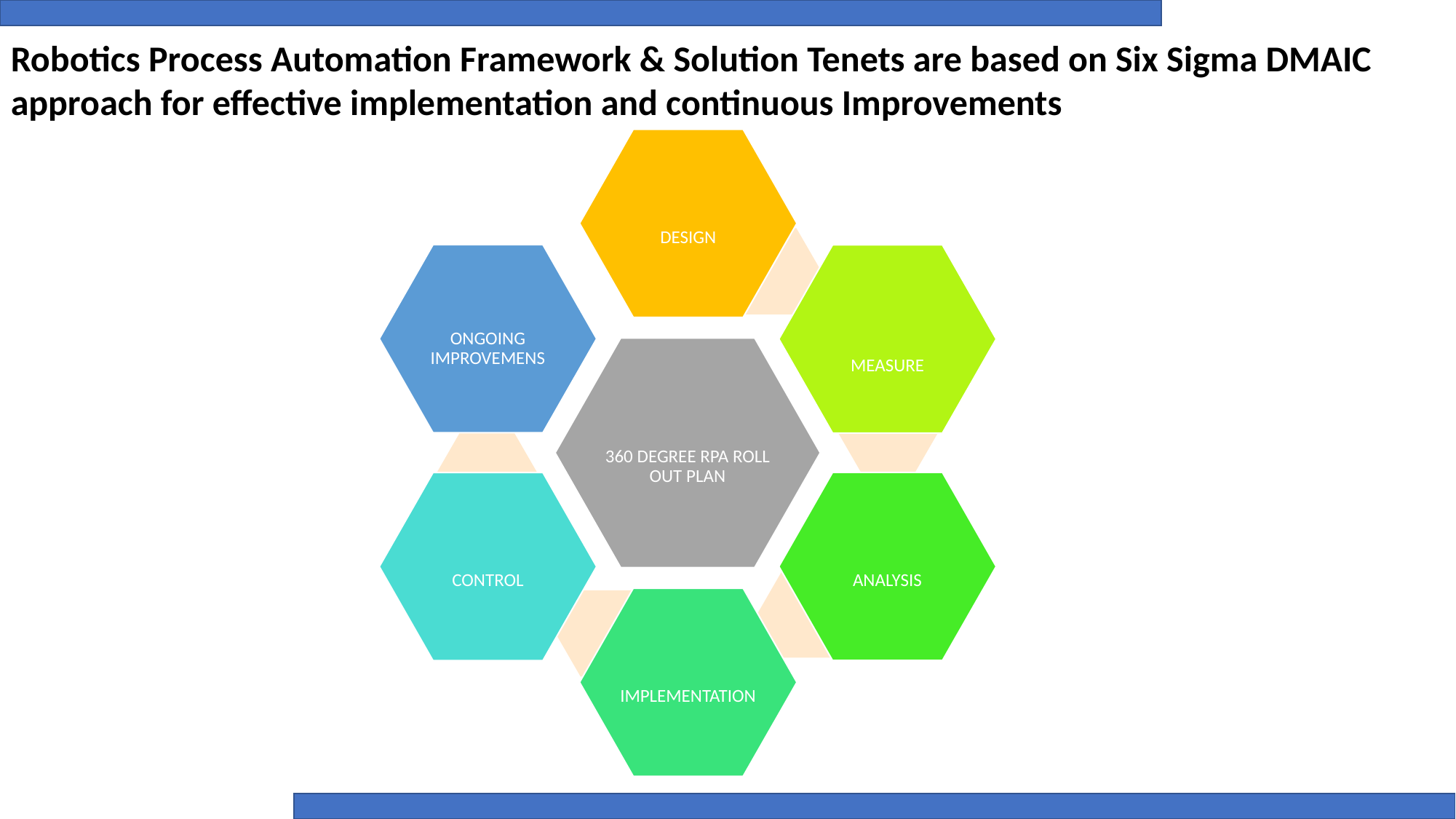

Robotics Process Automation Framework & Solution Tenets are based on Six Sigma DMAIC approach for effective implementation and continuous Improvements

360 DEGREE RPA ROLL OUT PLAN

DESIGN

MEASURE

ANALYSIS

IMPLEMENTATION

CONTROL
ONGOING IMPROVEMENS